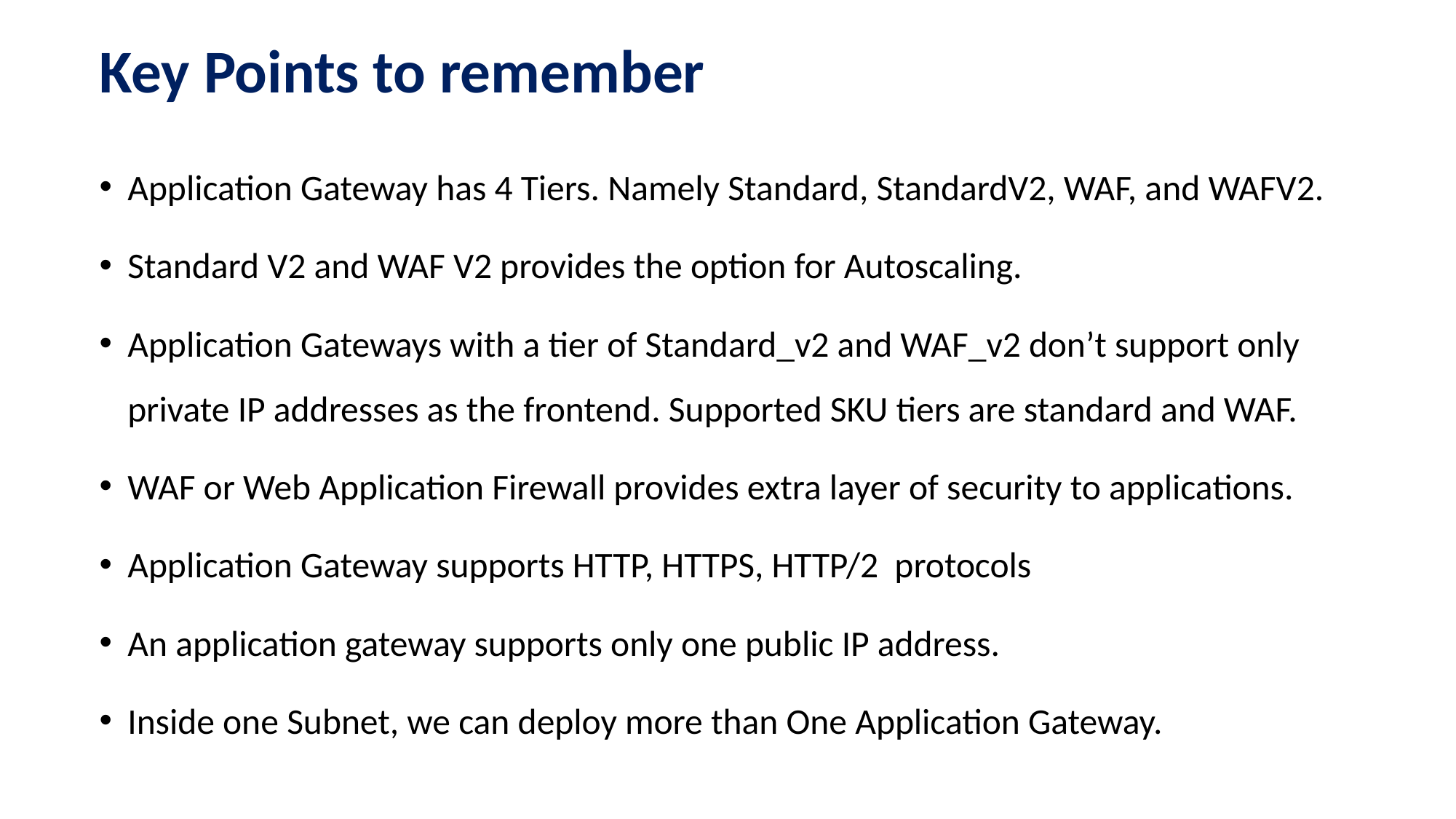

# Key Points to remember
Application Gateway has 4 Tiers. Namely Standard, StandardV2, WAF, and WAFV2.
Standard V2 and WAF V2 provides the option for Autoscaling.
Application Gateways with a tier of Standard_v2 and WAF_v2 don’t support only private IP addresses as the frontend. Supported SKU tiers are standard and WAF.
WAF or Web Application Firewall provides extra layer of security to applications.
Application Gateway supports HTTP, HTTPS, HTTP/2  protocols
An application gateway supports only one public IP address.
Inside one Subnet, we can deploy more than One Application Gateway.